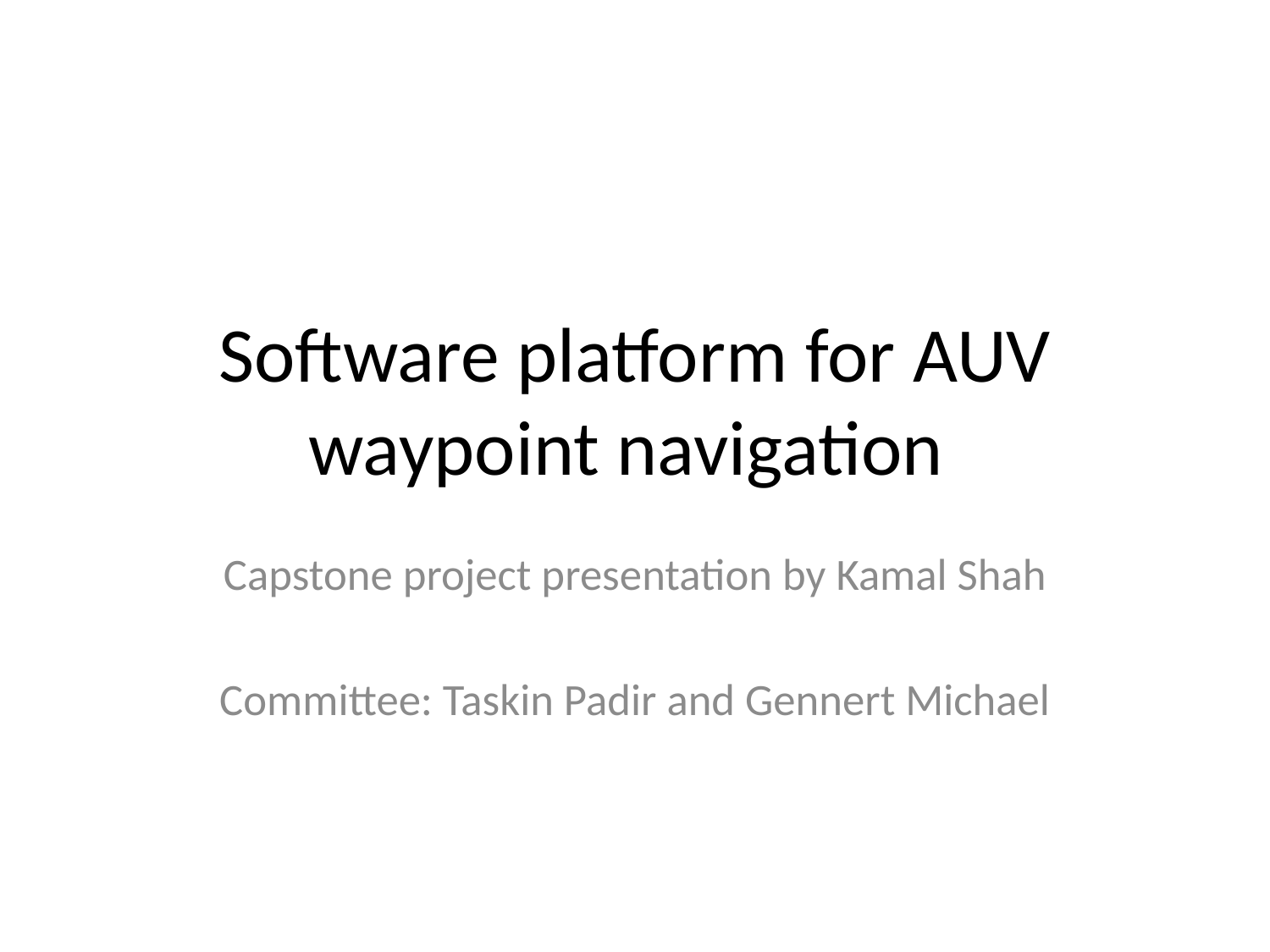

# Software platform for AUV waypoint navigation
Capstone project presentation by Kamal Shah

Committee: Taskin Padir and Gennert Michael